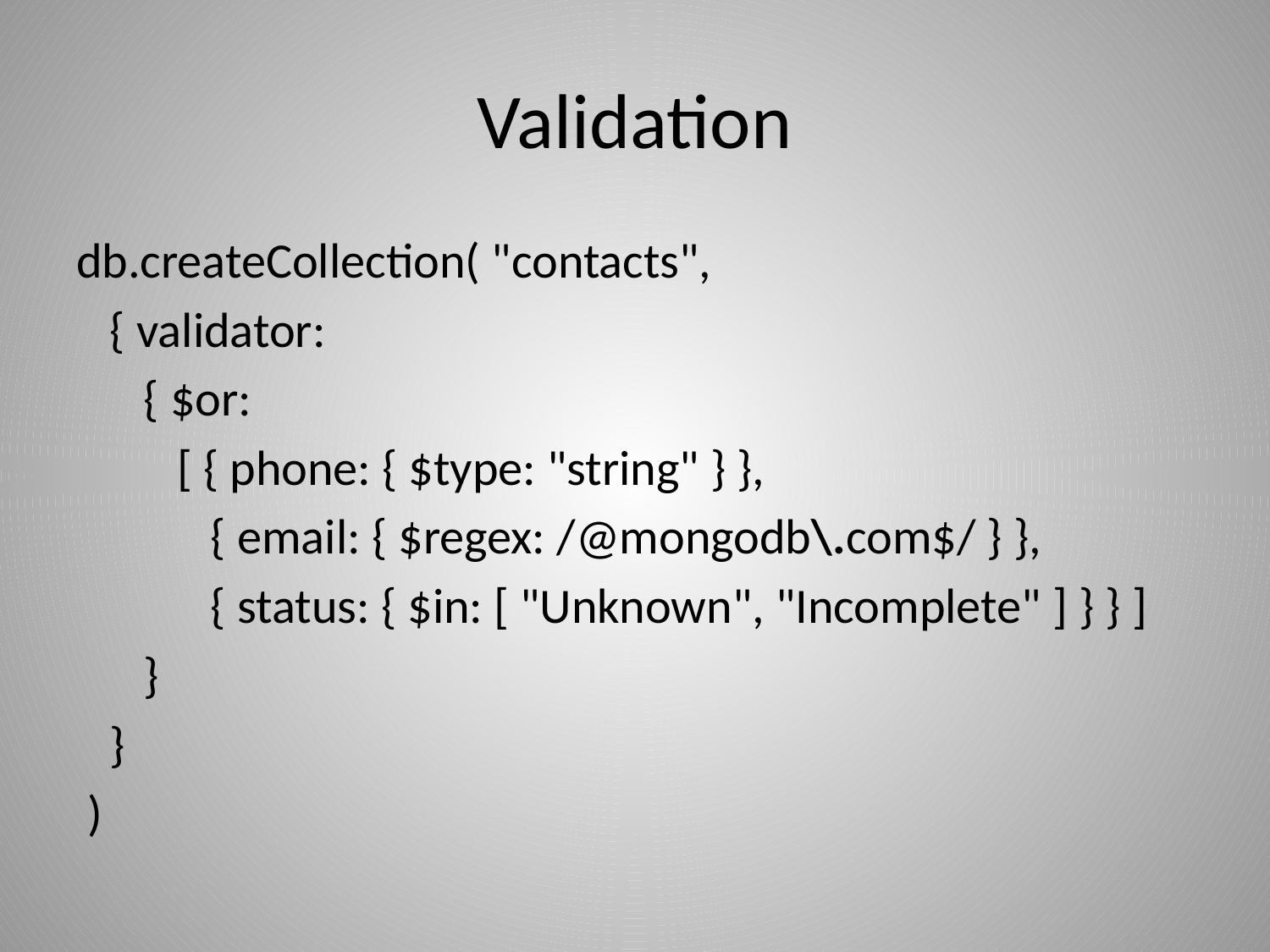

# Validation
db.createCollection( "contacts",
   { validator:
      { $or:
         [ { phone: { $type: "string" } },
            { email: { $regex: /@mongodb\.com$/ } },
            { status: { $in: [ "Unknown", "Incomplete" ] } } ]
      }
   }
 )